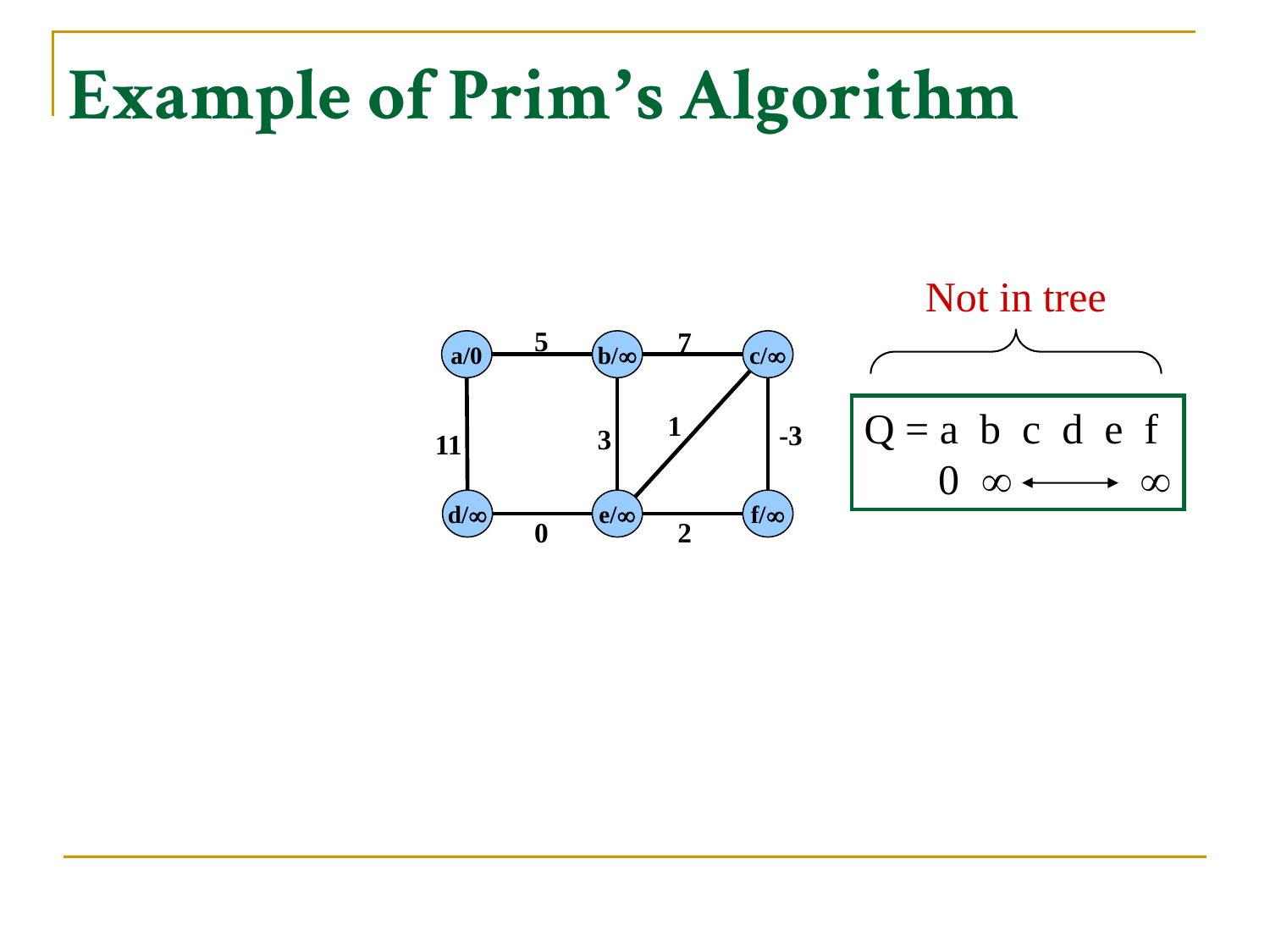

# Example of Prim’s Algorithm

Not in tree
5
7
a/0
b/∞
c/∞
Q = a  b  c  d  e  f
       0  ∞            ∞
1
-3
3
11

d/∞
e/∞
f/∞
0
2